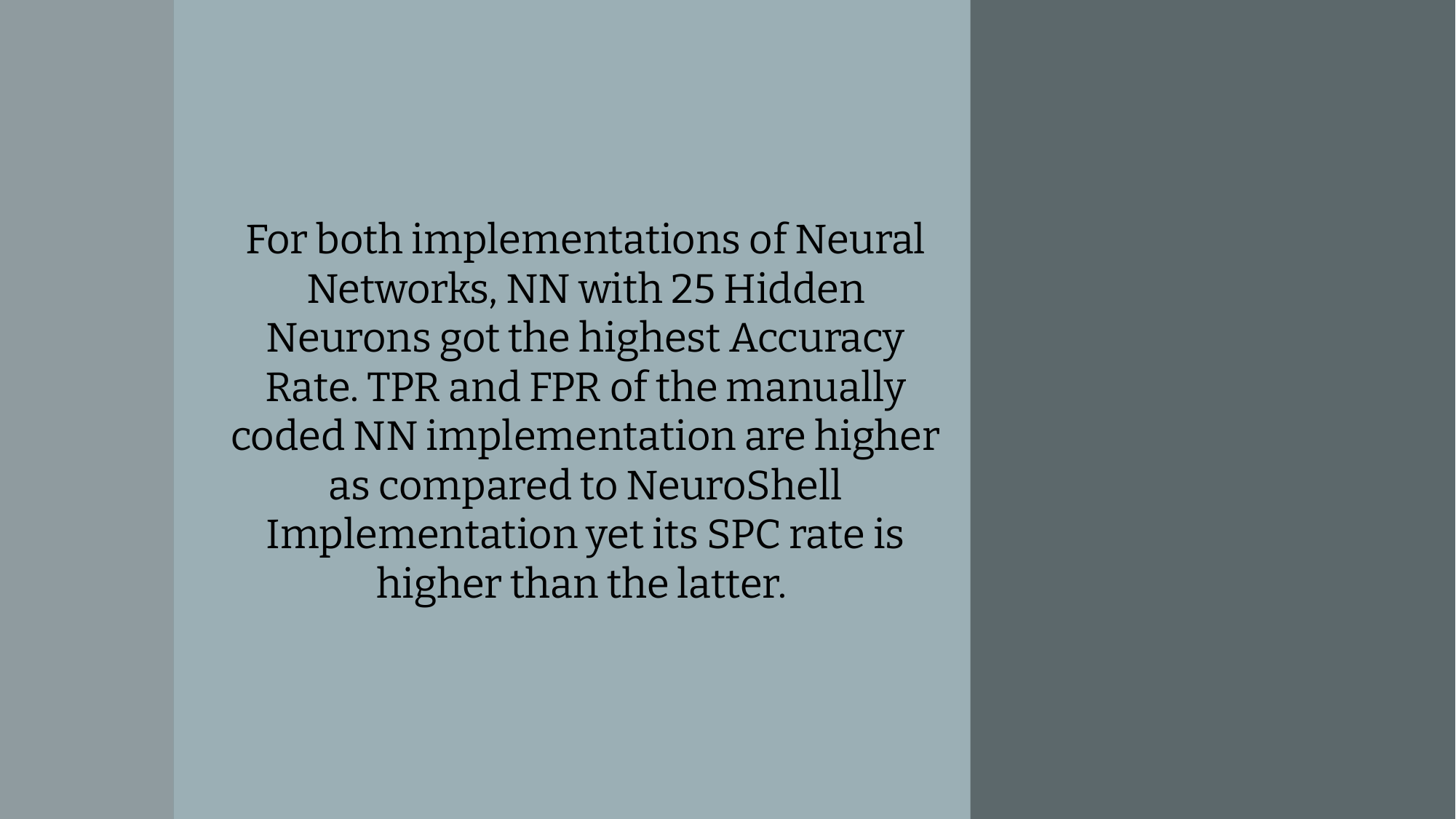

For both implementations of Neural Networks, NN with 25 Hidden Neurons got the highest Accuracy Rate. TPR and FPR of the manually coded NN implementation are higher as compared to NeuroShell Implementation yet its SPC rate is higher than the latter.